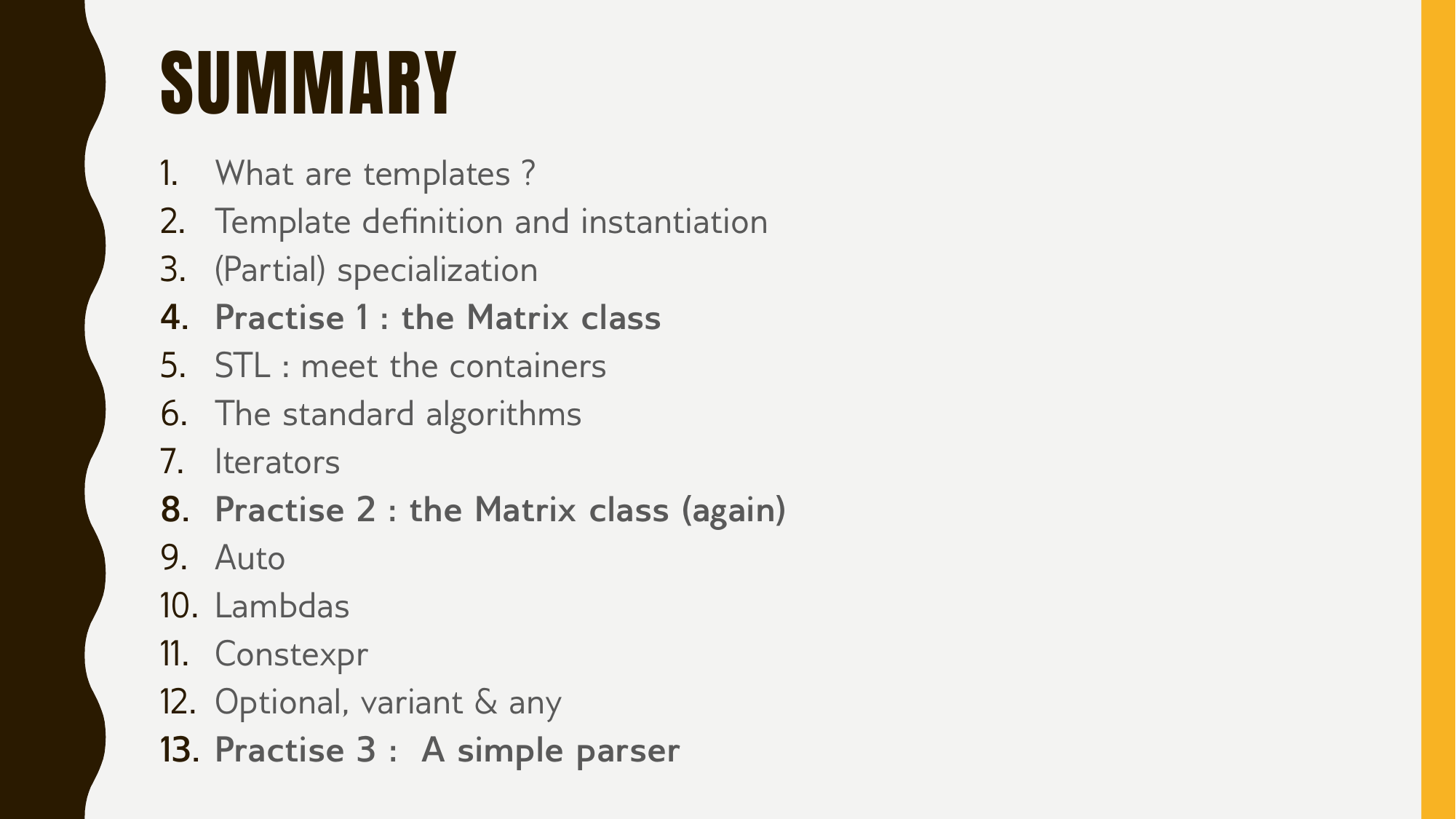

# Summary
What are templates ?
Template definition and instantiation
(Partial) specialization
Practise 1 : the Matrix class
STL : meet the containers
The standard algorithms
Iterators
Practise 2 : the Matrix class (again)
Auto
Lambdas
Constexpr
Optional, variant & any
Practise 3 :  A simple parser